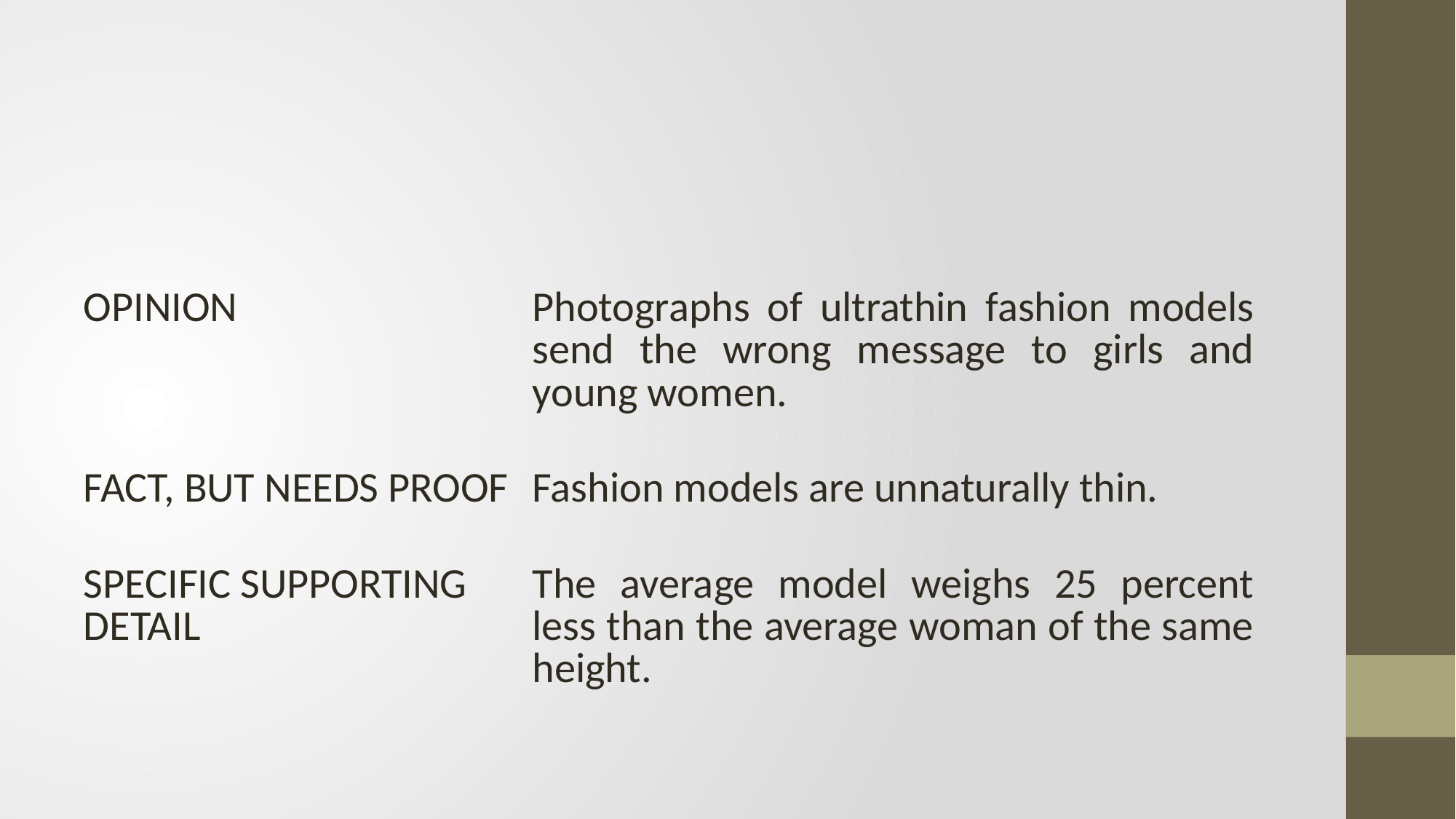

| OPINION | Photographs of ultrathin fashion models send the wrong message to girls and young women. |
| --- | --- |
| FACT, BUT NEEDS PROOF | Fashion models are unnaturally thin. |
| SPECIFIC SUPPORTING DETAIL | The average model weighs 25 percent less than the average woman of the same height. |